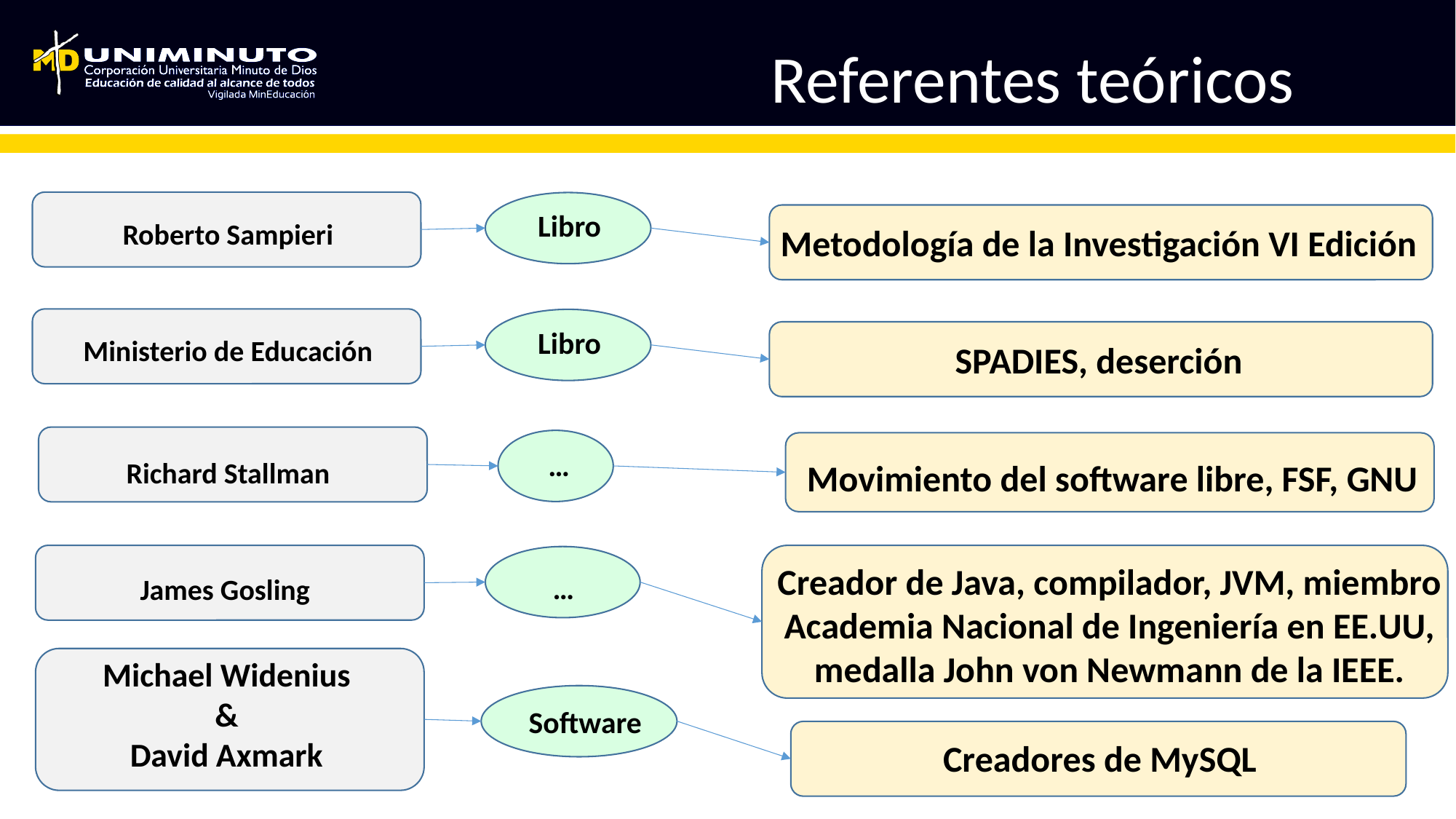

# Referentes teóricos

Libro

Roberto Sampieri
Metodología de la Investigación VI Edición

Libro

Ministerio de Educación
SPADIES, deserción

…
Richard Stallman
Movimiento del software libre, FSF, GNU

Creador de Java, compilador, JVM, miembro Academia Nacional de Ingeniería en EE.UU, medalla John von Newmann de la IEEE.
…
James Gosling
Michael Widenius
&
David Axmark

Software

Creadores de MySQL